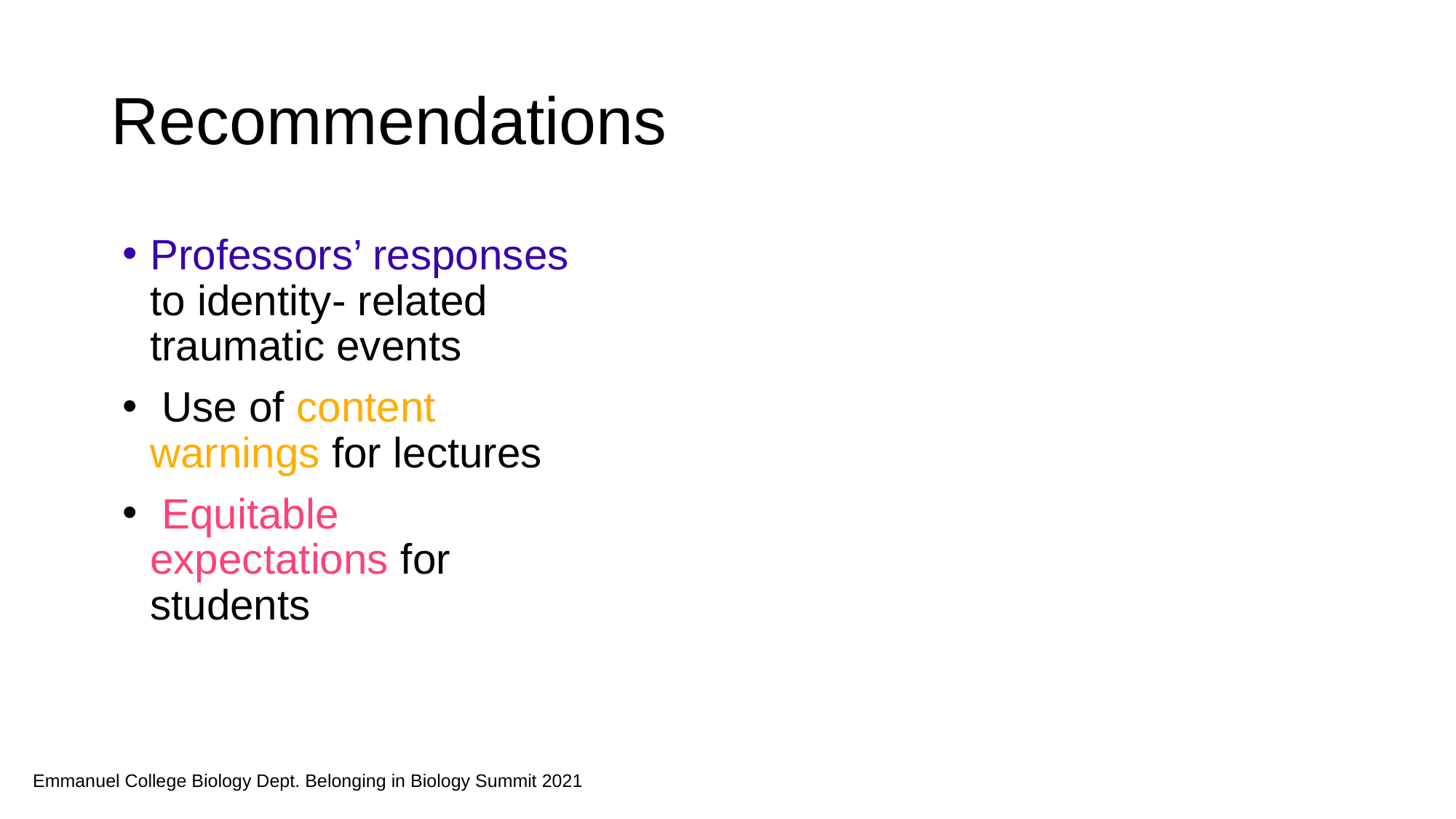

# Recommendations
Professors’ responses to identity- related traumatic events
 Use of content warnings for lectures
 Equitable expectations for students

Emmanuel College Biology Dept. Belonging in Biology Summit 2021